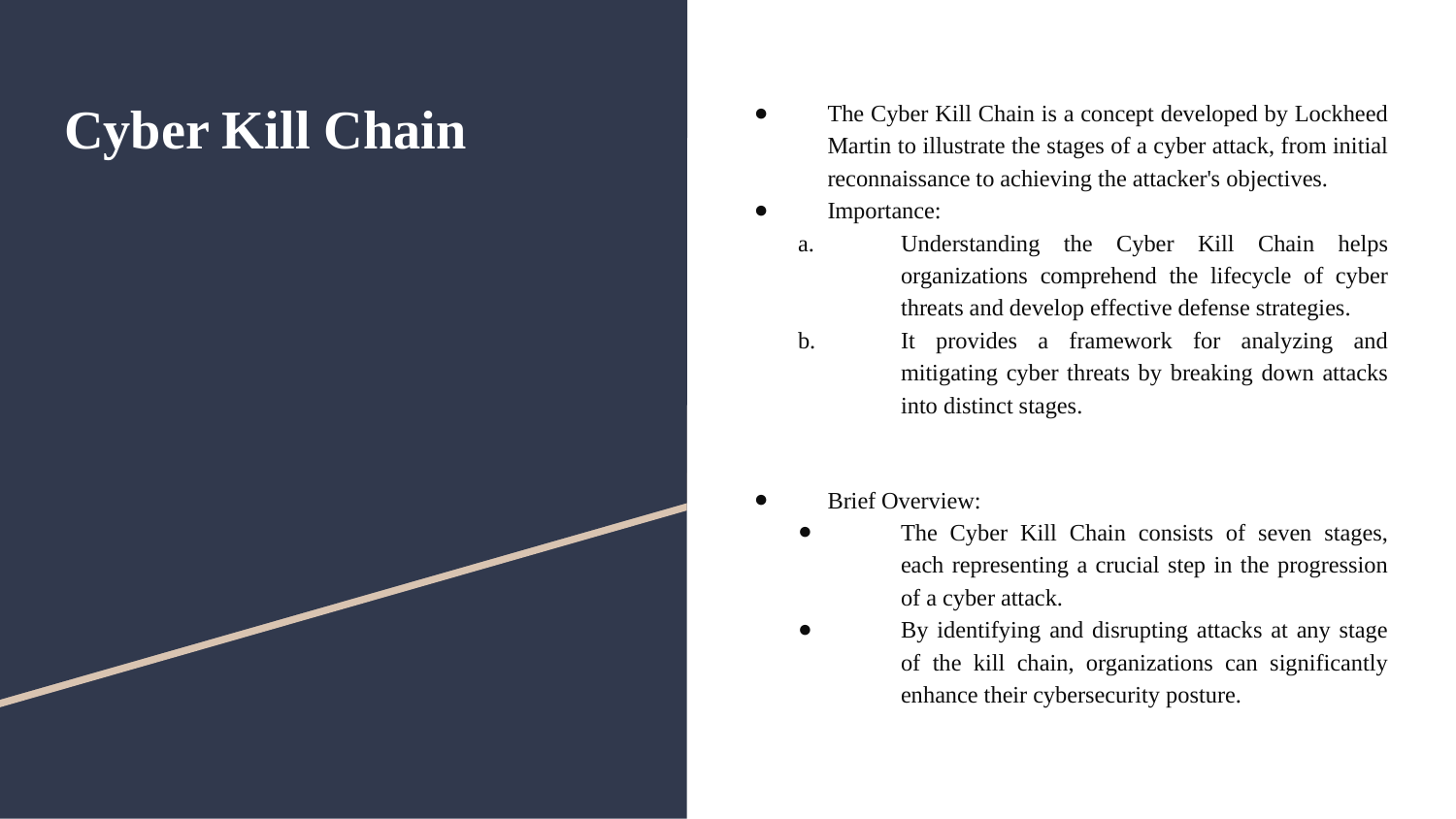

# Cyber Kill Chain
The Cyber Kill Chain is a concept developed by Lockheed Martin to illustrate the stages of a cyber attack, from initial reconnaissance to achieving the attacker's objectives.
Importance:
Understanding the Cyber Kill Chain helps organizations comprehend the lifecycle of cyber threats and develop effective defense strategies.
It provides a framework for analyzing and mitigating cyber threats by breaking down attacks into distinct stages.

Brief Overview:
The Cyber Kill Chain consists of seven stages, each representing a crucial step in the progression of a cyber attack.
By identifying and disrupting attacks at any stage of the kill chain, organizations can significantly enhance their cybersecurity posture.